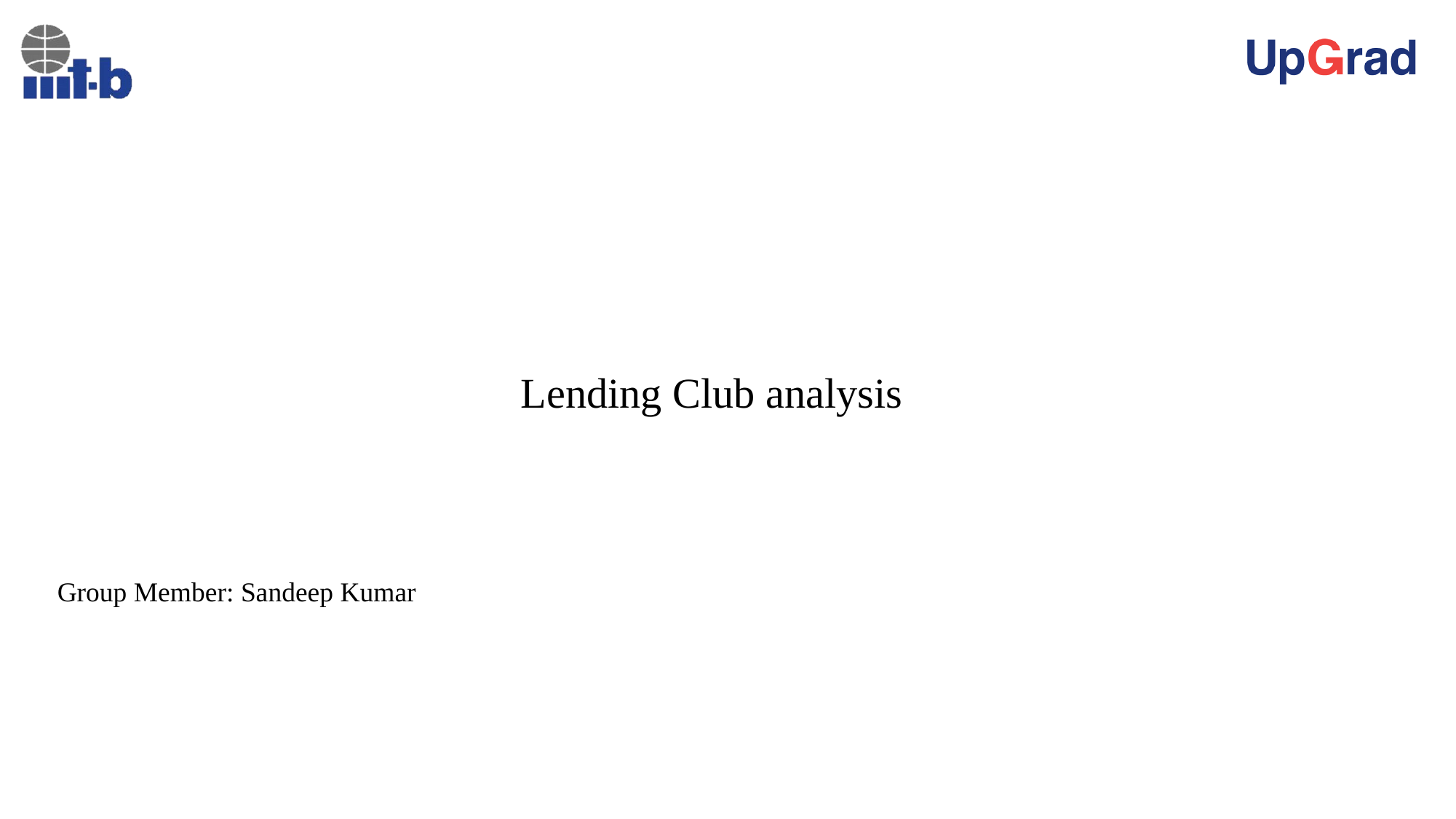

# Lending Club analysis
Group Member: Sandeep Kumar